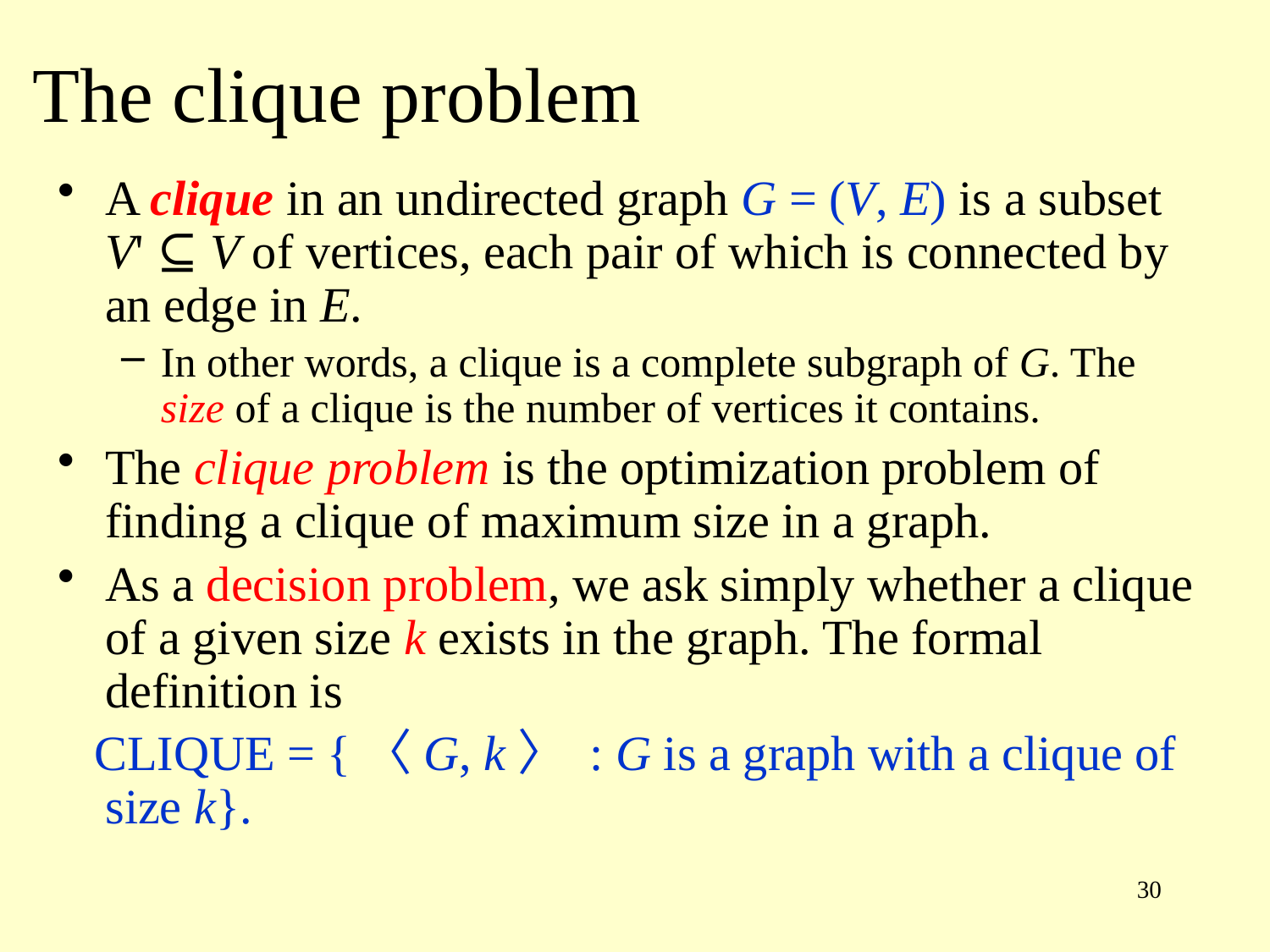

# The clique problem
A clique in an undirected graph G = (V, E) is a subset V' ⊆ V of vertices, each pair of which is connected by an edge in E.
In other words, a clique is a complete subgraph of G. The size of a clique is the number of vertices it contains.
The clique problem is the optimization problem of finding a clique of maximum size in a graph.
As a decision problem, we ask simply whether a clique of a given size k exists in the graph. The formal definition is
   CLIQUE = {〈G, k〉 : G is a graph with a clique of size k}.
30